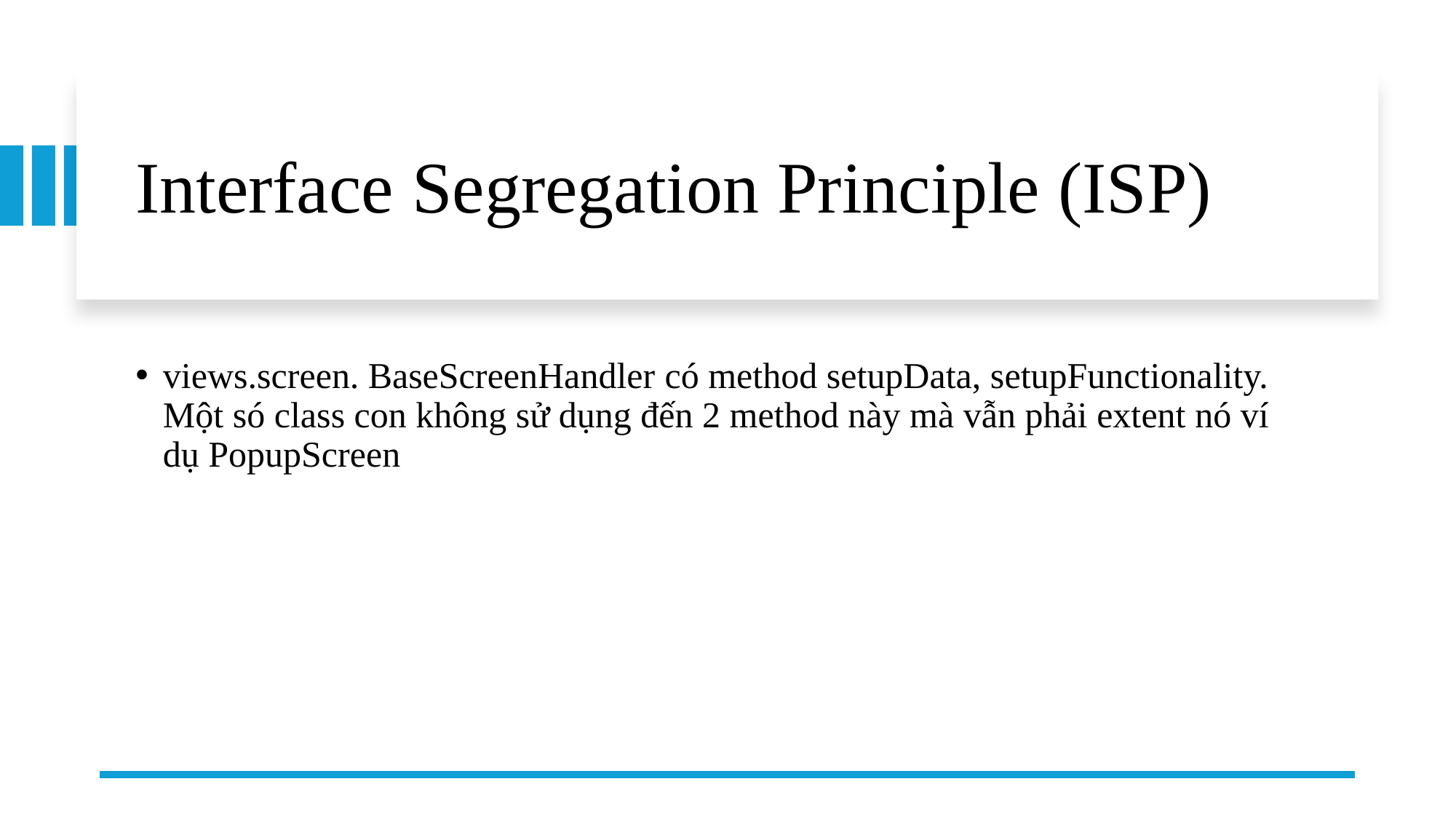

# Interface Segregation Principle (ISP)

views.screen. BaseScreenHandler có method setupData, setupFunctionality. Một só class con không sử dụng đến 2 method này mà vẫn phải extent nó ví dụ PopupScreen